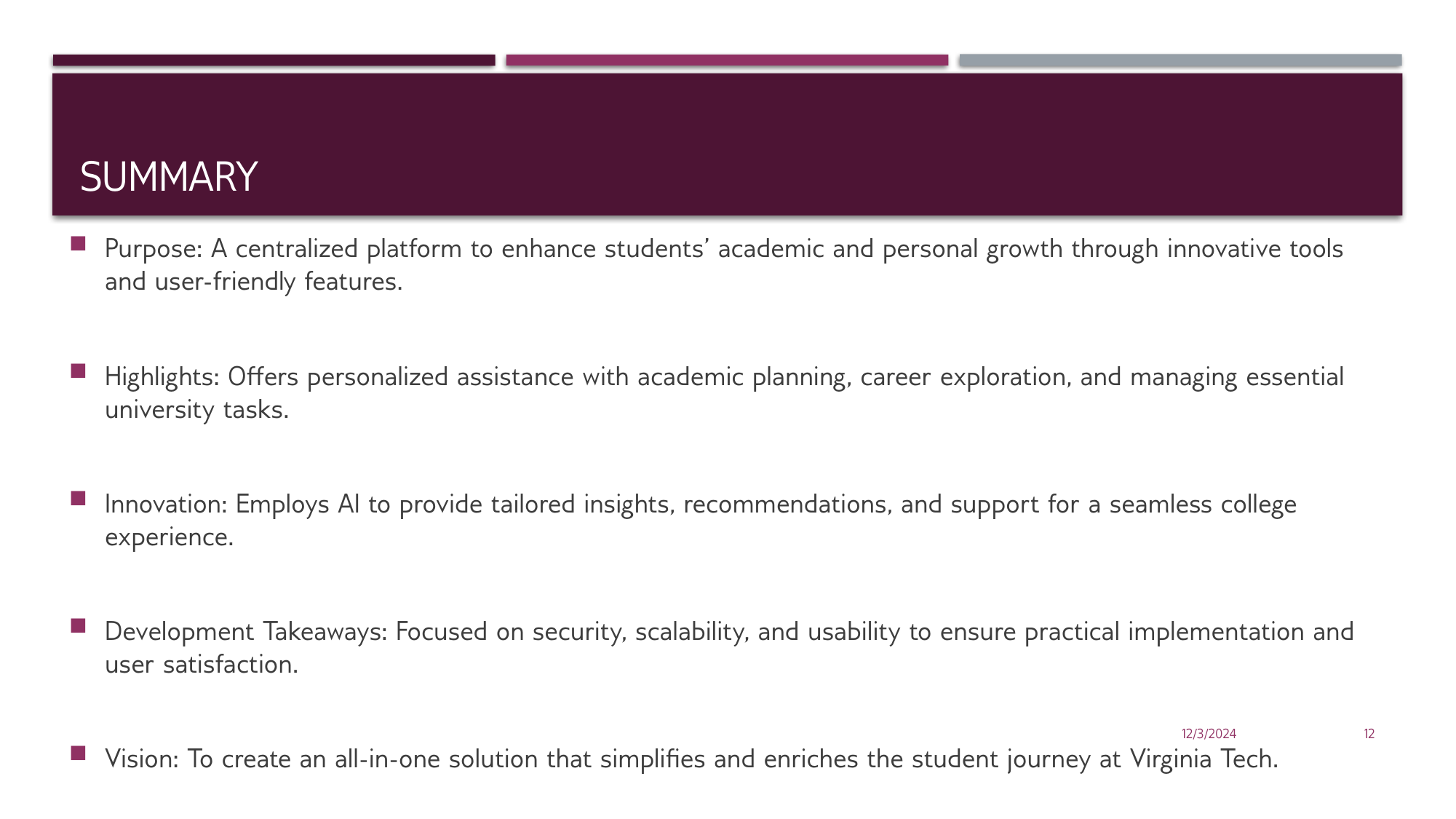

# Summary
Purpose: A centralized platform to enhance students’ academic and personal growth through innovative tools and user-friendly features.

Highlights: Offers personalized assistance with academic planning, career exploration, and managing essential university tasks.

Innovation: Employs AI to provide tailored insights, recommendations, and support for a seamless college experience.

Development Takeaways: Focused on security, scalability, and usability to ensure practical implementation and user satisfaction.

Vision: To create an all-in-one solution that simplifies and enriches the student journey at Virginia Tech.

12/3/2024
12